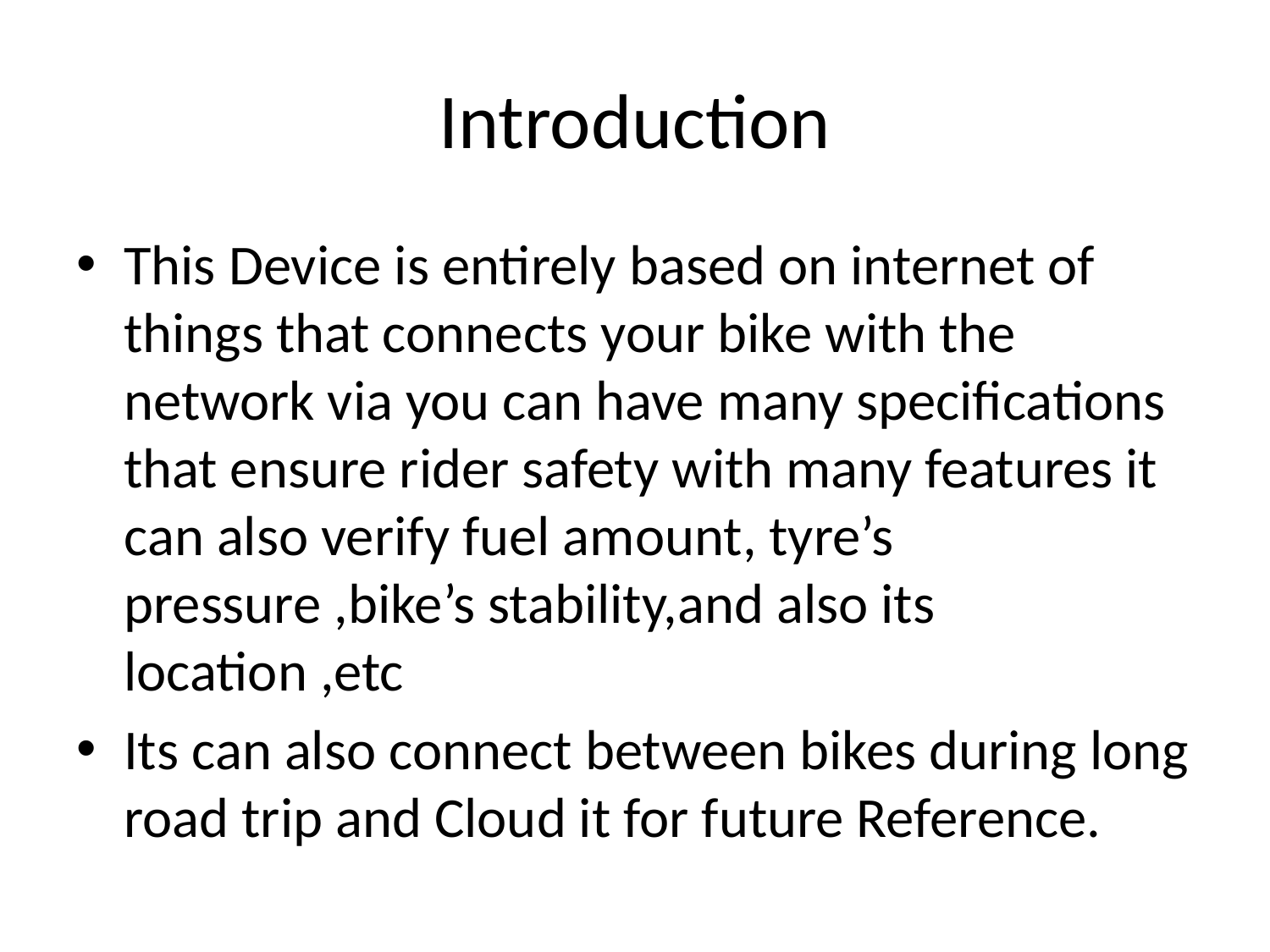

# Introduction
This Device is entirely based on internet of things that connects your bike with the network via you can have many specifications that ensure rider safety with many features it can also verify fuel amount, tyre’s pressure ,bike’s stability,and also its location ,etc
Its can also connect between bikes during long road trip and Cloud it for future Reference.